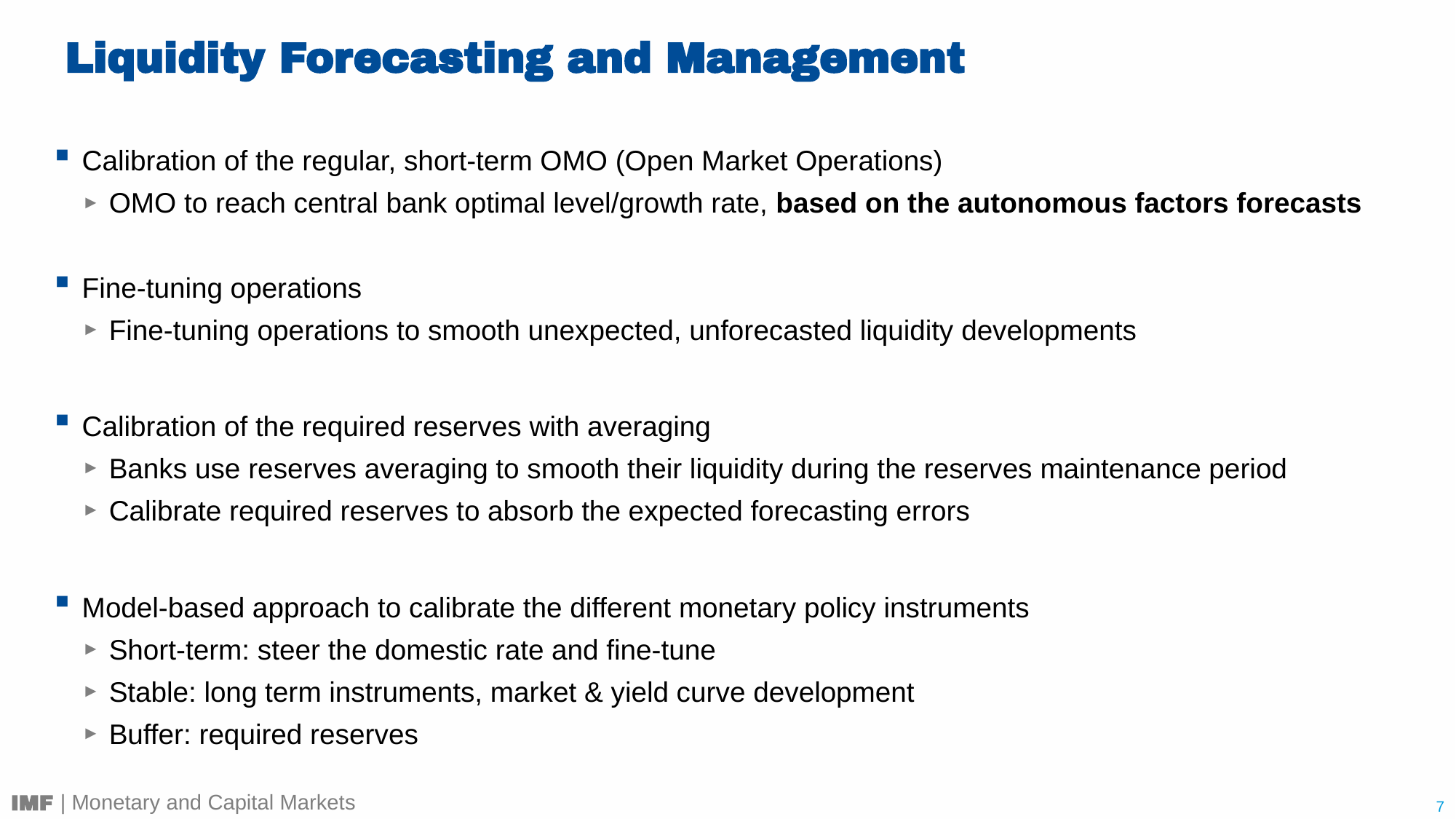

# Liquidity Forecasting and Management

Calibration of the regular, short-term OMO (Open Market Operations)
OMO to reach central bank optimal level/growth rate, based on the autonomous factors forecasts

Fine-tuning operations
Fine-tuning operations to smooth unexpected, unforecasted liquidity developments

Calibration of the required reserves with averaging
Banks use reserves averaging to smooth their liquidity during the reserves maintenance period
Calibrate required reserves to absorb the expected forecasting errors

Model-based approach to calibrate the different monetary policy instruments
Short-term: steer the domestic rate and fine-tune
Stable: long term instruments, market & yield curve development
Buffer: required reserves